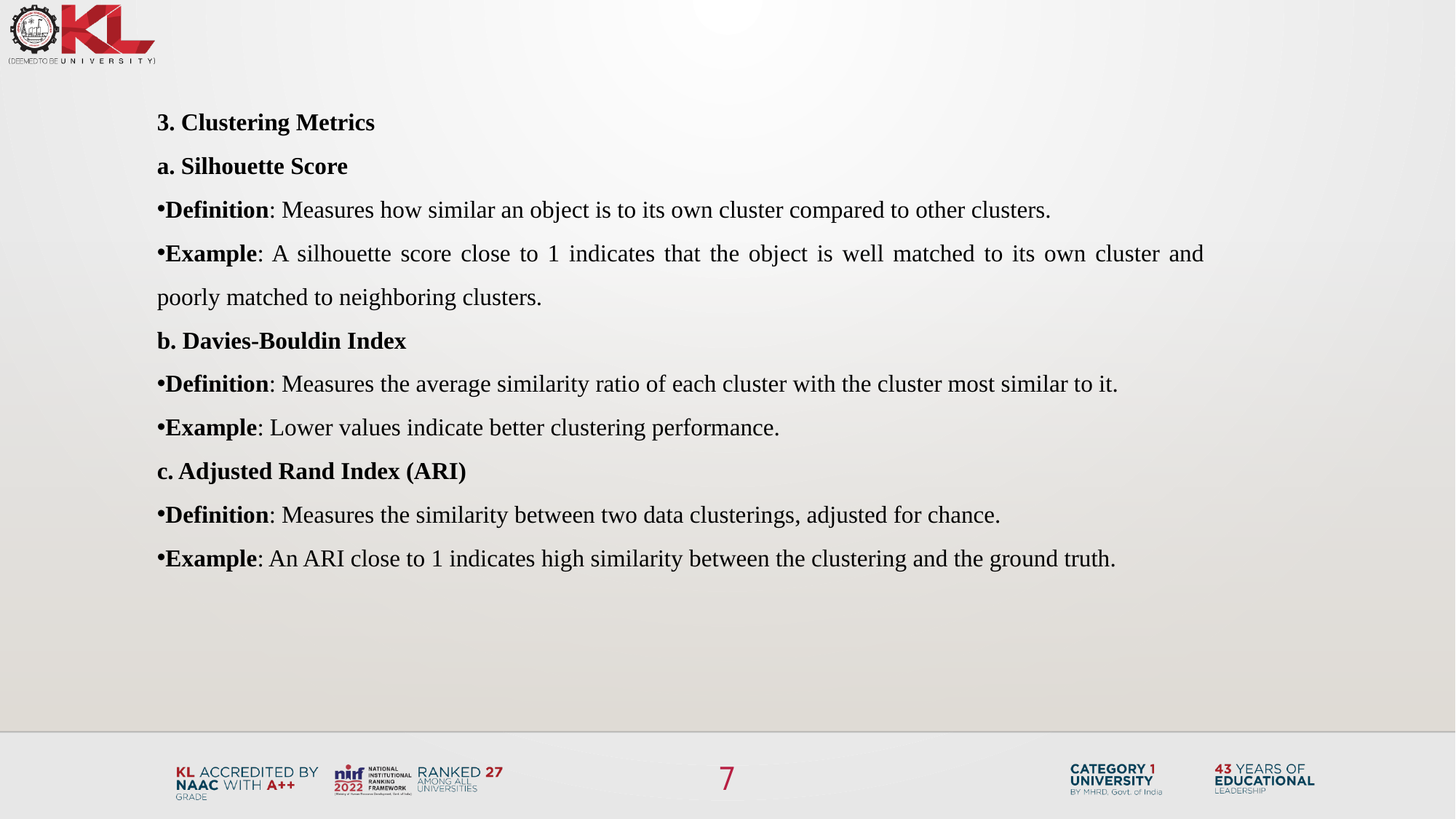

3. Clustering Metrics
a. Silhouette Score
Definition: Measures how similar an object is to its own cluster compared to other clusters.
Example: A silhouette score close to 1 indicates that the object is well matched to its own cluster and poorly matched to neighboring clusters.
b. Davies-Bouldin Index
Definition: Measures the average similarity ratio of each cluster with the cluster most similar to it.
Example: Lower values indicate better clustering performance.
c. Adjusted Rand Index (ARI)
Definition: Measures the similarity between two data clusterings, adjusted for chance.
Example: An ARI close to 1 indicates high similarity between the clustering and the ground truth.
7